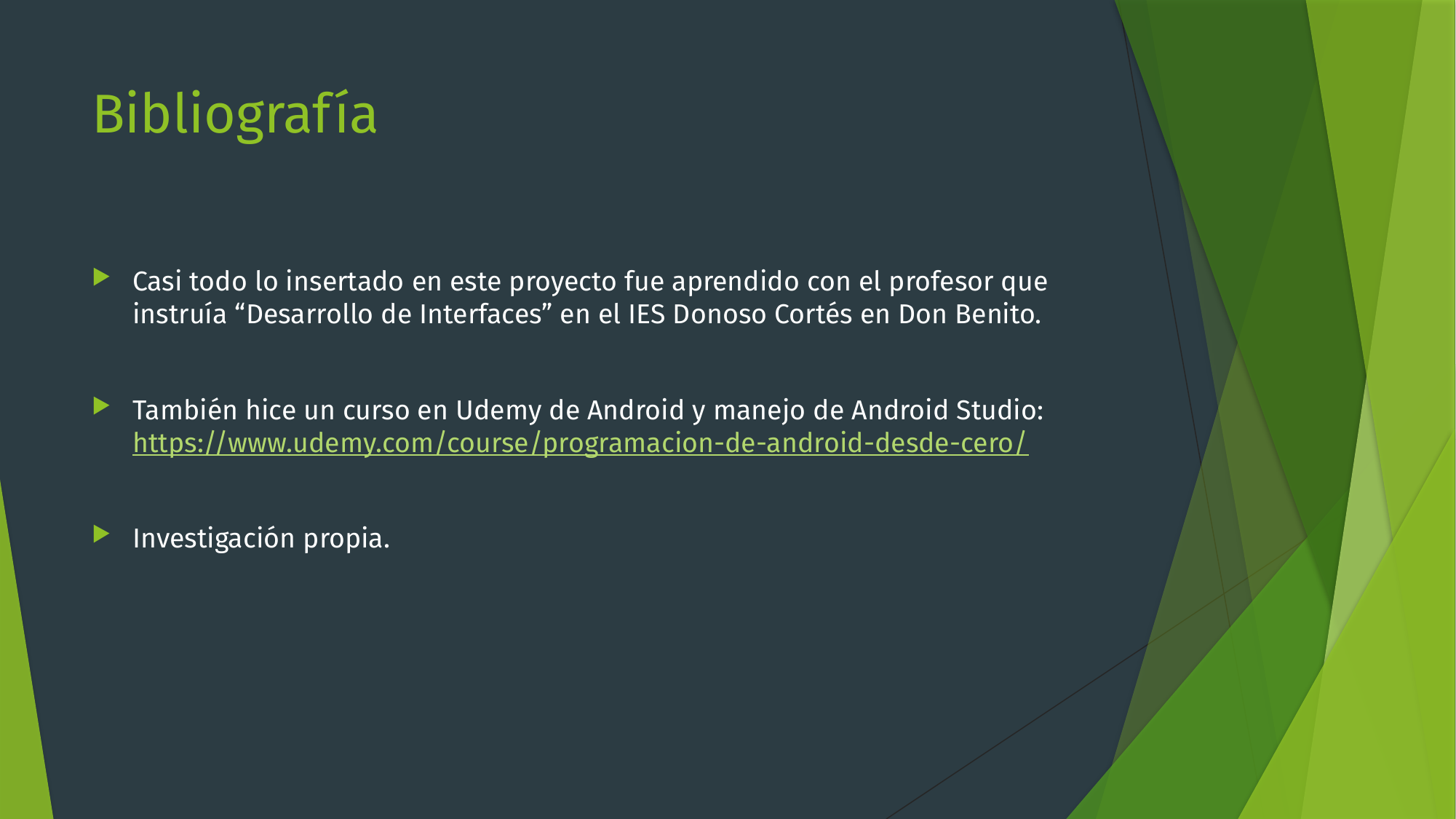

# Bibliografía
Casi todo lo insertado en este proyecto fue aprendido con el profesor que instruía “Desarrollo de Interfaces” en el IES Donoso Cortés en Don Benito.

También hice un curso en Udemy de Android y manejo de Android Studio: https://www.udemy.com/course/programacion-de-android-desde-cero/

Investigación propia.